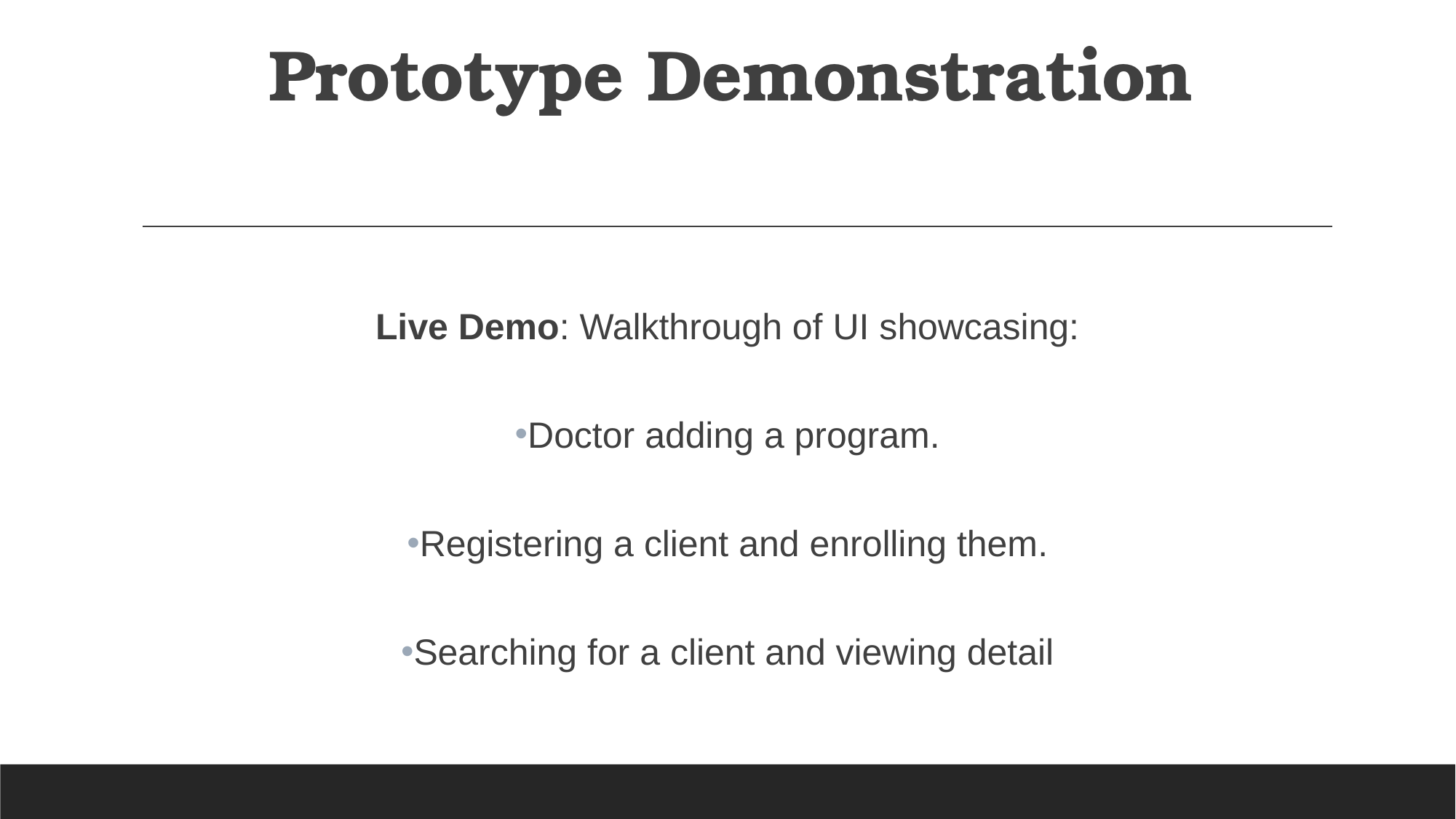

# Prototype Demonstration
Live Demo: Walkthrough of UI showcasing:
Doctor adding a program.
Registering a client and enrolling them.
Searching for a client and viewing detail